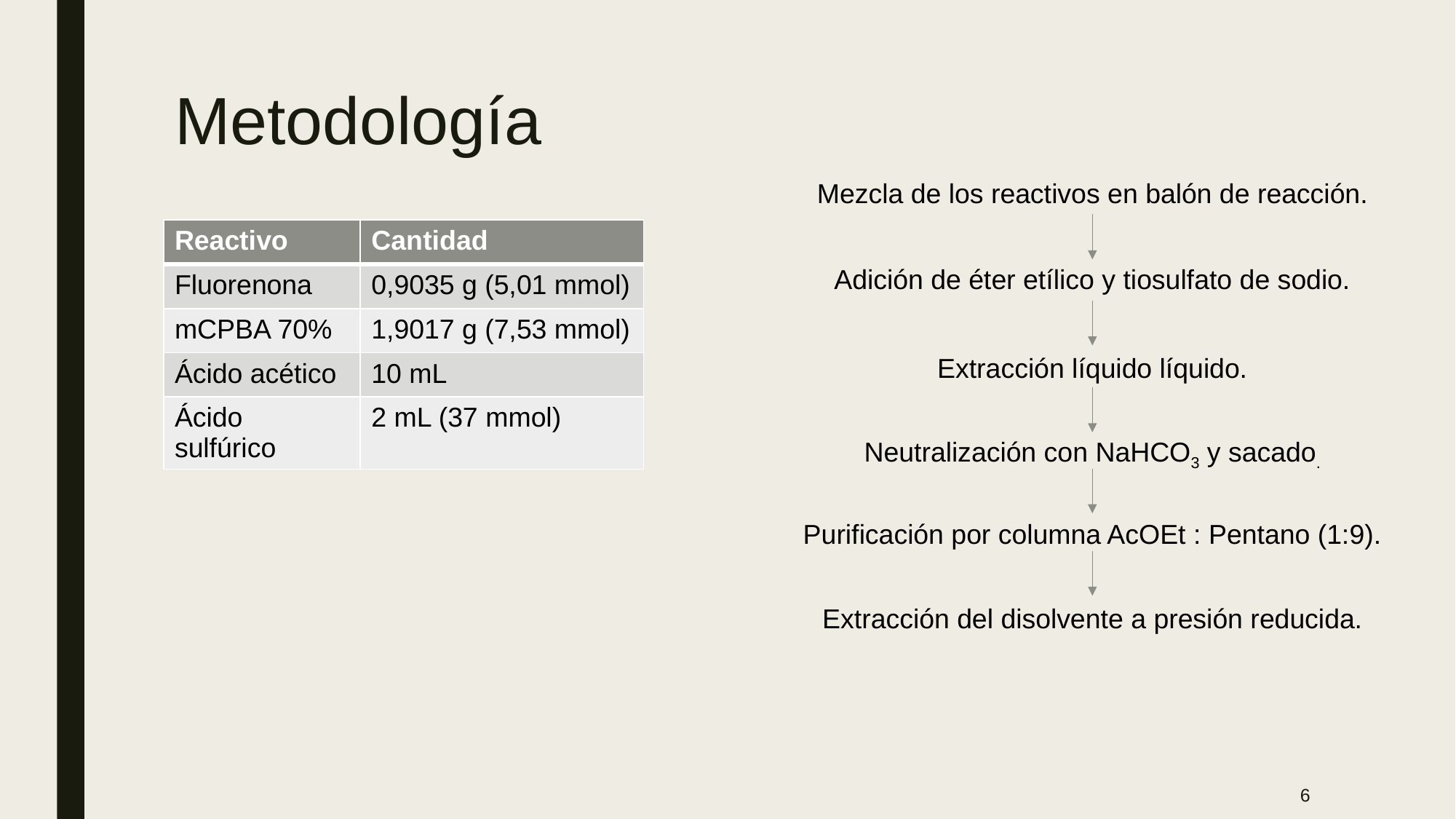

# Metodología
Mezcla de los reactivos en balón de reacción.
| Reactivo | Cantidad |
| --- | --- |
| Fluorenona | 0,9035 g (5,01 mmol) |
| mCPBA 70% | 1,9017 g (7,53 mmol) |
| Ácido acético | 10 mL |
| Ácido sulfúrico | 2 mL (37 mmol) |
Adición de éter etílico y tiosulfato de sodio.
Extracción líquido líquido.
Neutralización con NaHCO3 y sacado.
Purificación por columna AcOEt : Pentano (1:9).
Extracción del disolvente a presión reducida.
6